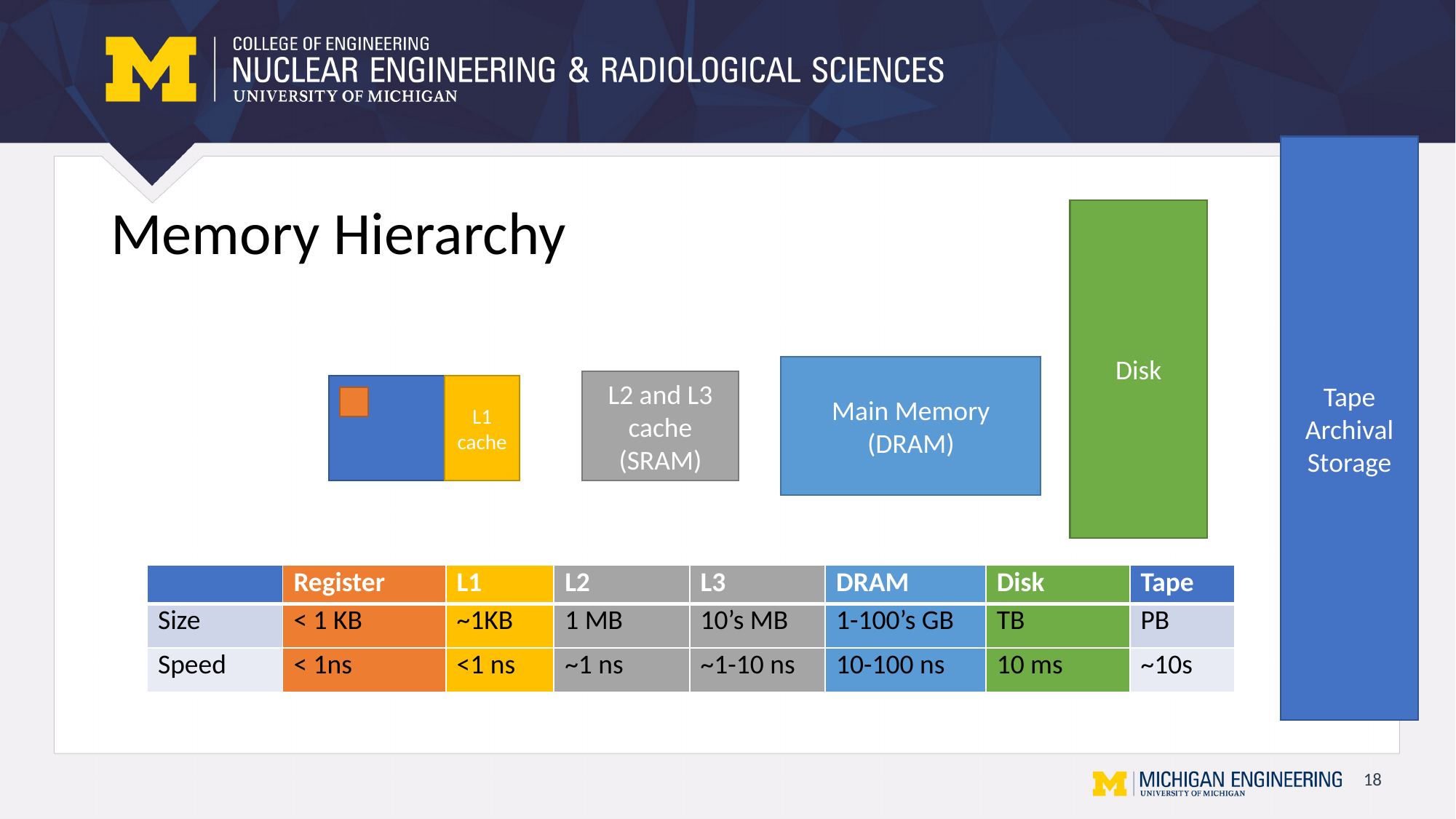

Tape Archival Storage
# Memory Hierarchy
Disk
Main Memory
(DRAM)
L2 and L3 cache
(SRAM)

L1 cache

On chip
|  | Register | L1 | L2 | L3 | DRAM | Disk | Tape |
| --- | --- | --- | --- | --- | --- | --- | --- |
| Size | < 1 KB | ~1KB | 1 MB | 10’s MB | 1-100’s GB | TB | PB |
| Speed | < 1ns | <1 ns | ~1 ns | ~1-10 ns | 10-100 ns | 10 ms | ~10s |